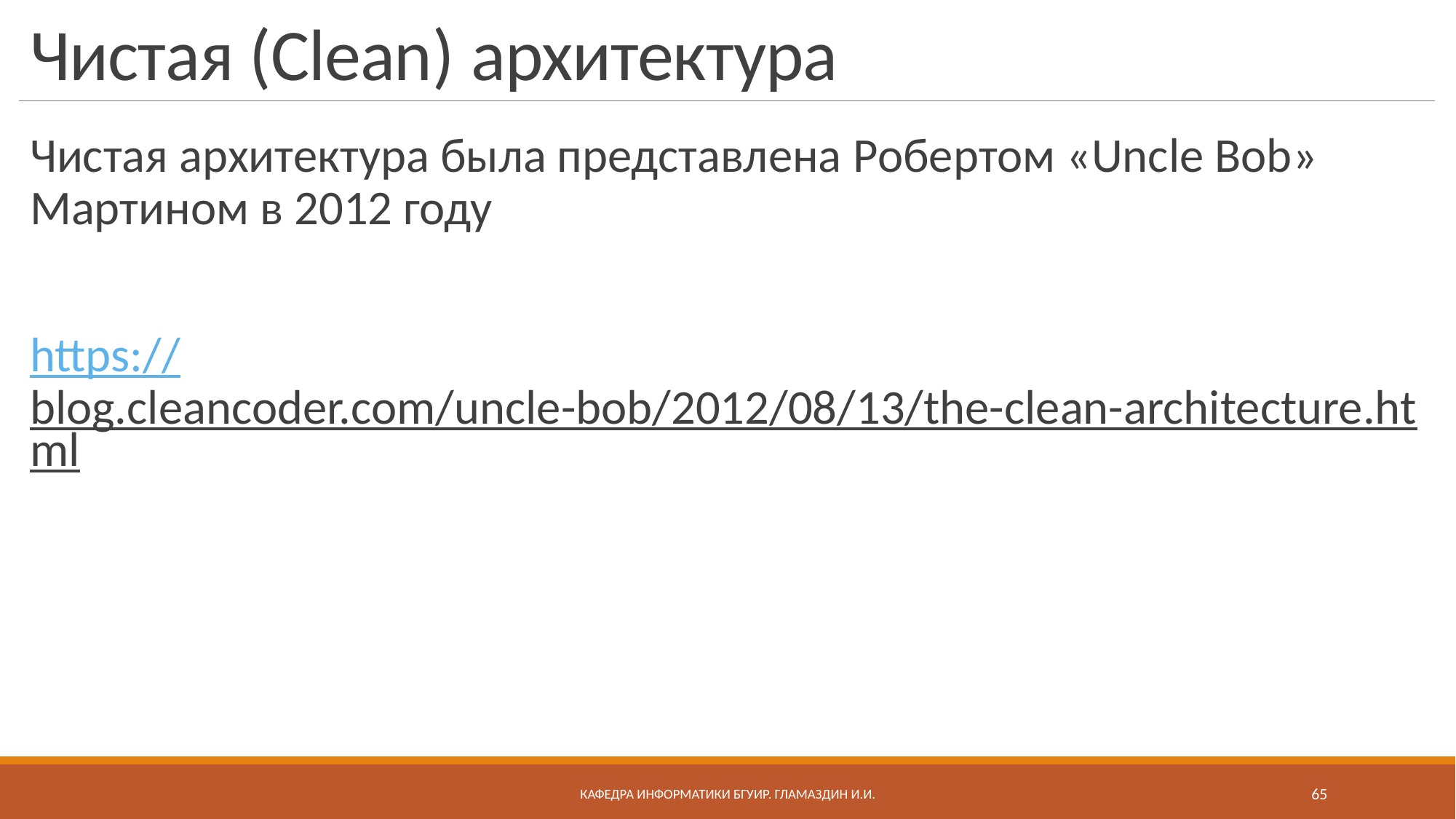

# Чистая (Clean) архитектура
Чистая архитектура была представлена ​​Робертом «Uncle Bob» Мартином в 2012 году

https://blog.cleancoder.com/uncle-bob/2012/08/13/the-clean-architecture.html
Кафедра информатики бгуир. Гламаздин И.и.
65